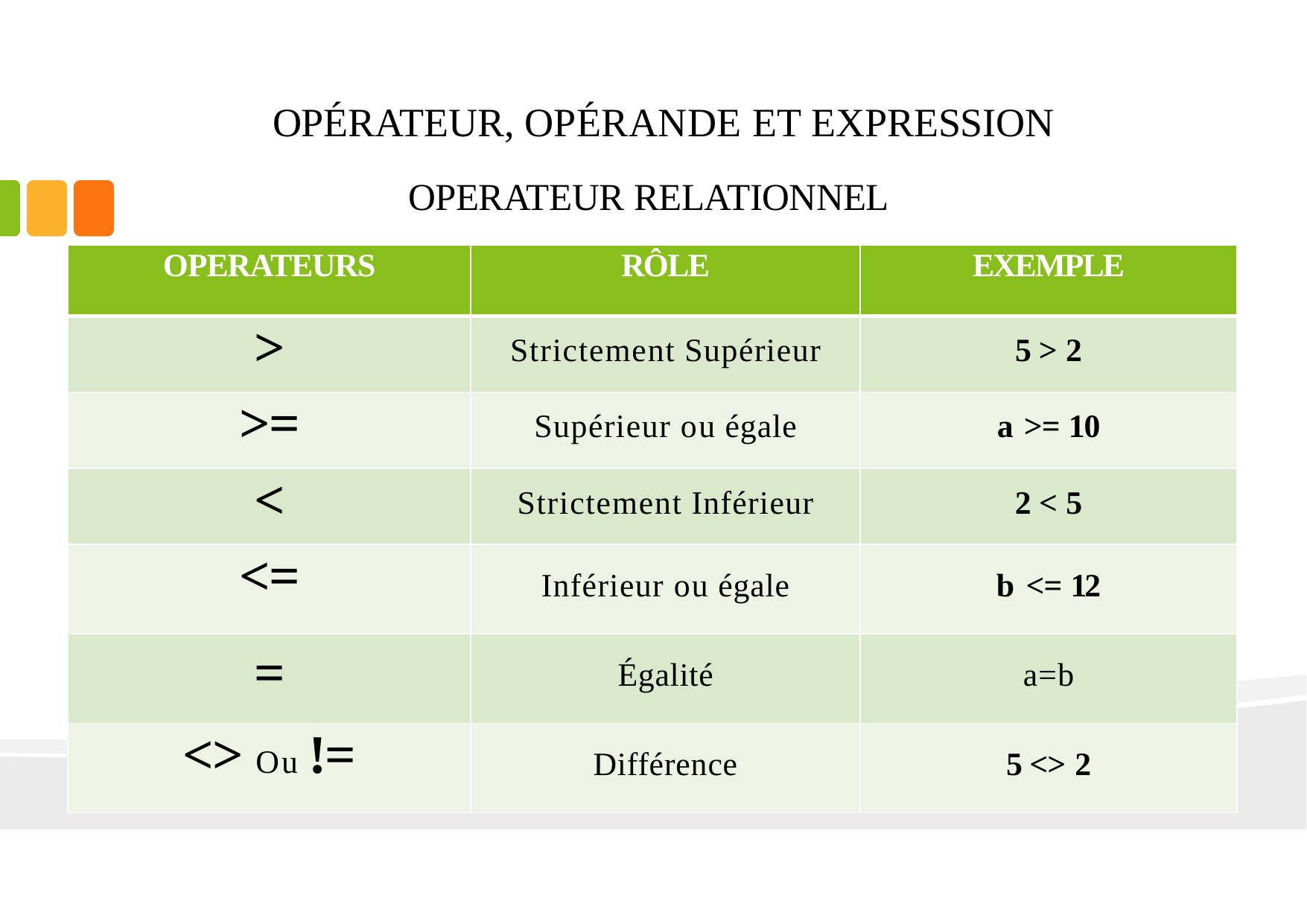

# OPÉRATEUR, OPÉRANDE ET EXPRESSION
OPERATEUR RELATIONNEL
| OPERATEURS | RÔLE | EXEMPLE |
| --- | --- | --- |
| > | Strictement Supérieur | 5 > 2 |
| >= | Supérieur ou égale | a >= 10 |
| < | Strictement Inférieur | 2 < 5 |
| <= | Inférieur ou égale | b <= 12 |
| = | Égalité | a=b |
| <> Ou != | Différence | 5 <> 2 |